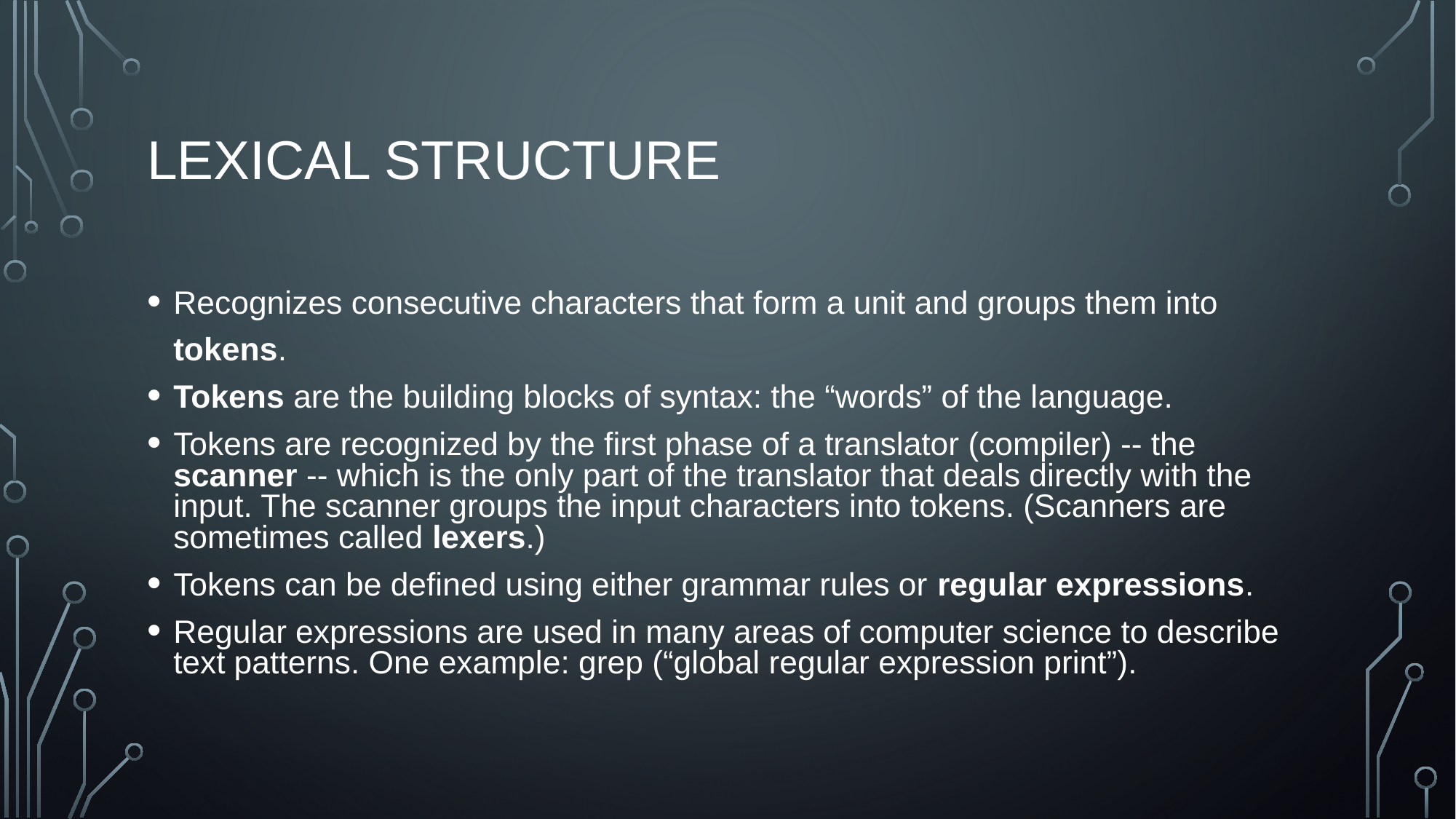

# Lexical Structure
Recognizes consecutive characters that form a unit and groups them into tokens.
Tokens are the building blocks of syntax: the “words” of the language.
Tokens are recognized by the first phase of a translator (compiler) -- the scanner -- which is the only part of the translator that deals directly with the input. The scanner groups the input characters into tokens. (Scanners are sometimes called lexers.)
Tokens can be defined using either grammar rules or regular expressions.
Regular expressions are used in many areas of computer science to describe text patterns. One example: grep (“global regular expression print”).